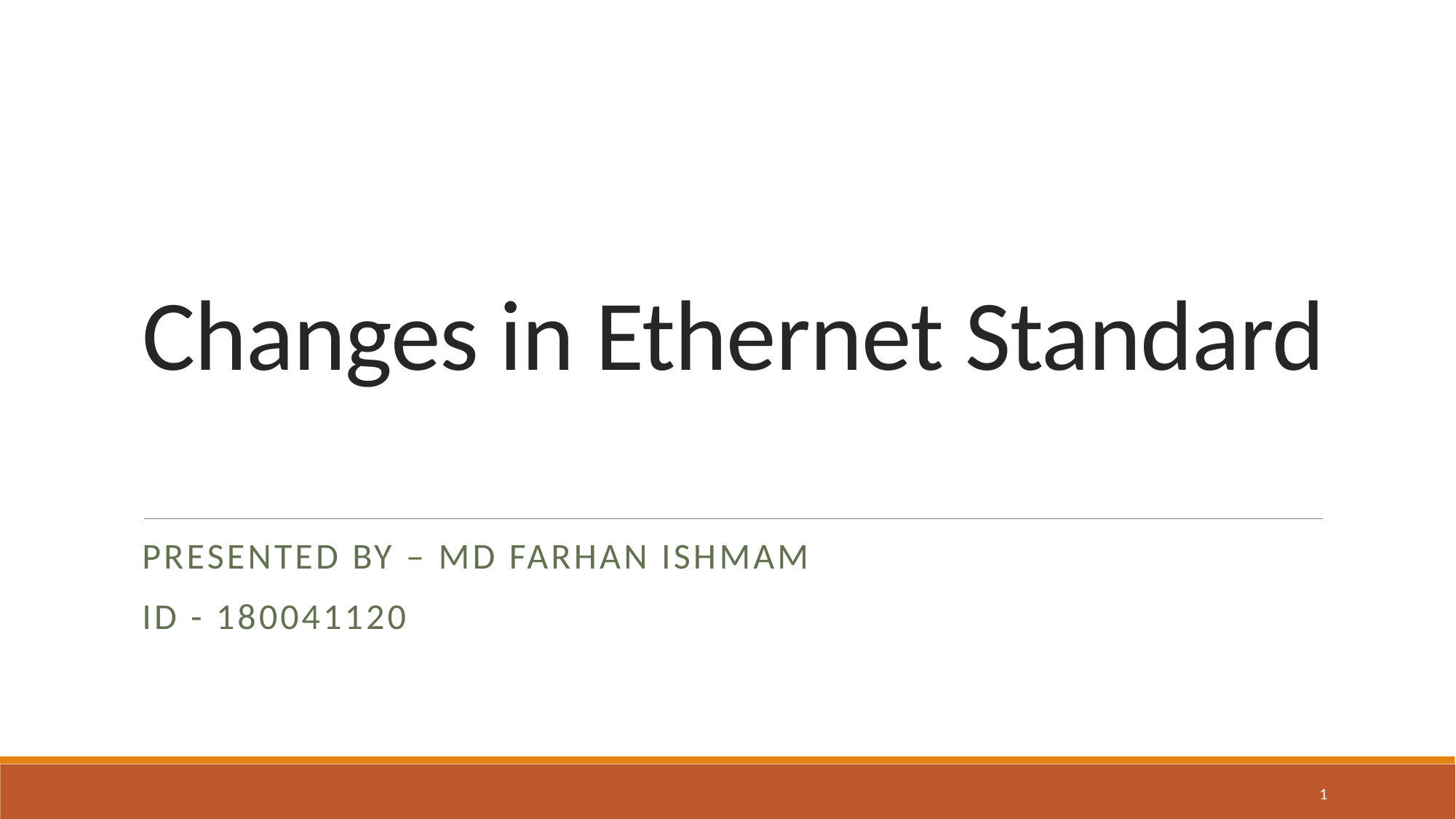

# Changes in Ethernet Standard
Presented by – md Farhan Ishmam
Id - 180041120
1